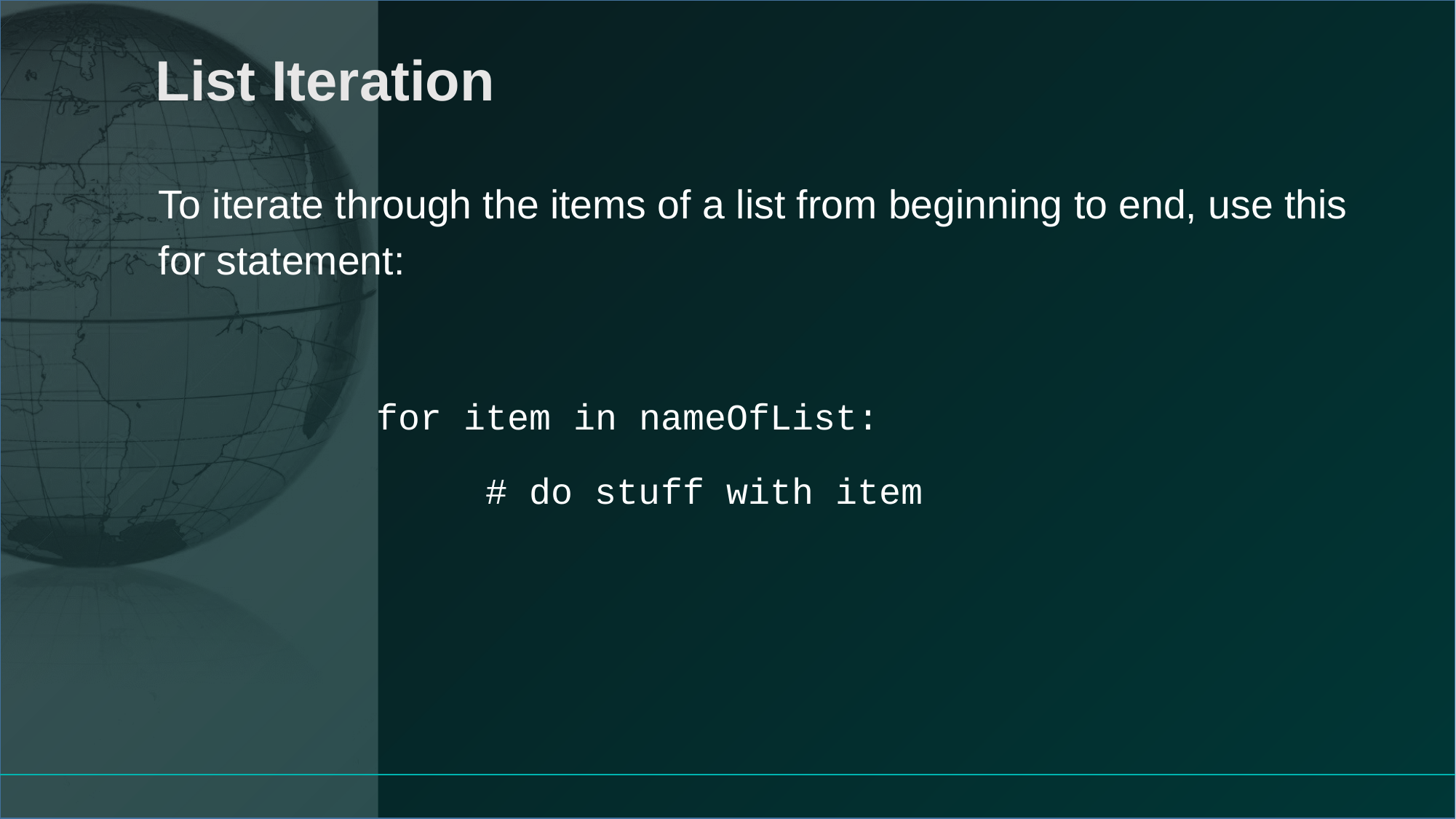

# List Iteration
To iterate through the items of a list from beginning to end, use this for statement:

  		for item in nameOfList:
  			# do stuff with item